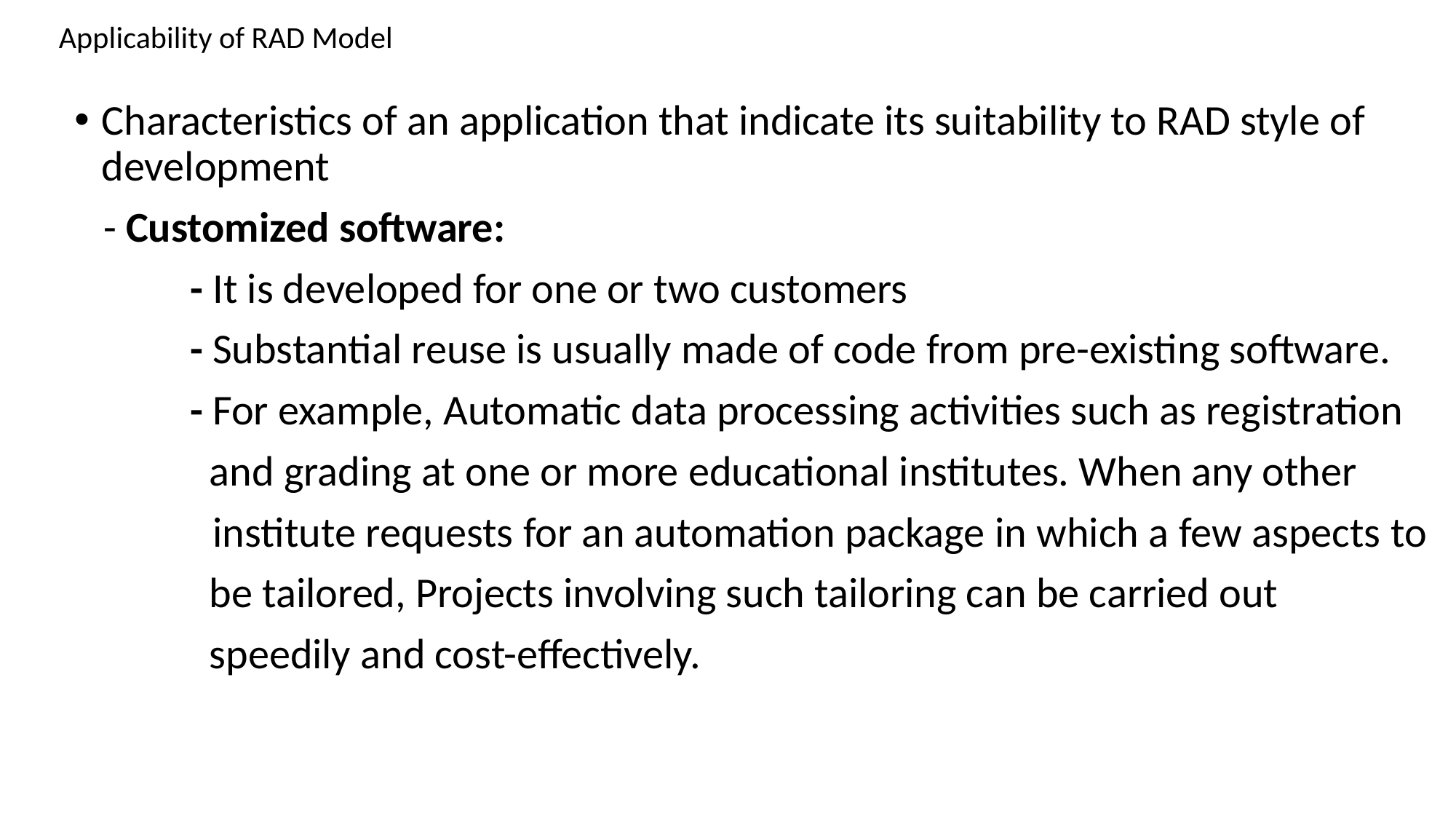

# Applicability of RAD Model
Characteristics of an application that indicate its suitability to RAD style of development
   - Customized software:
            - It is developed for one or two customers
            - Substantial reuse is usually made of code from pre-existing software.
            - For example, Automatic data processing activities such as registration
              and grading at one or more educational institutes. When any other
              institute requests for an automation package in which a few aspects to
              be tailored, Projects involving such tailoring can be carried out
              speedily and cost-effectively.